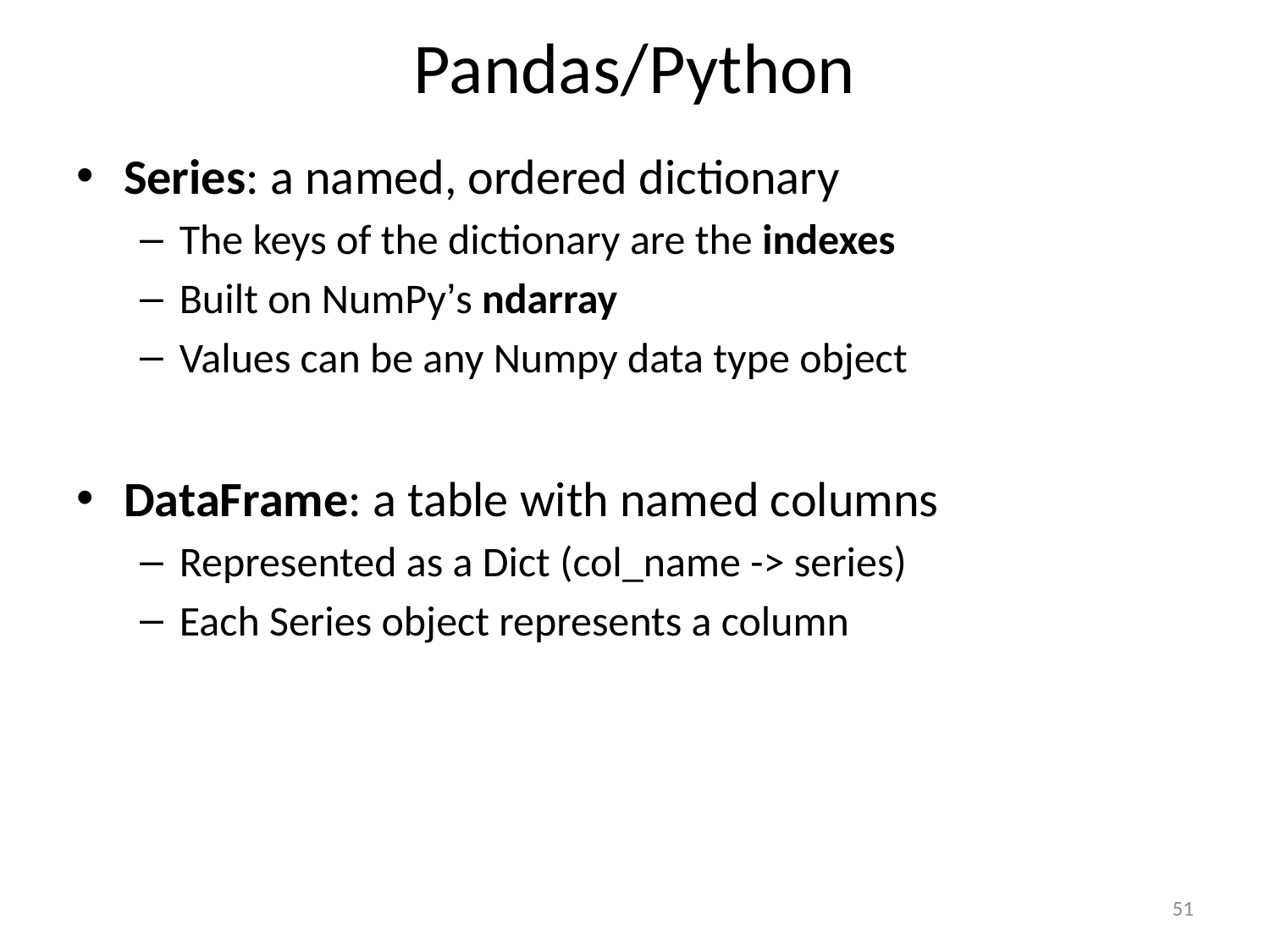

# Pandas/Python
Series: a named, ordered dictionary
The keys of the dictionary are the indexes
Built on NumPy’s ndarray
Values can be any Numpy data type object

DataFrame: a table with named columns
Represented as a Dict (col_name -> series)
Each Series object represents a column
51